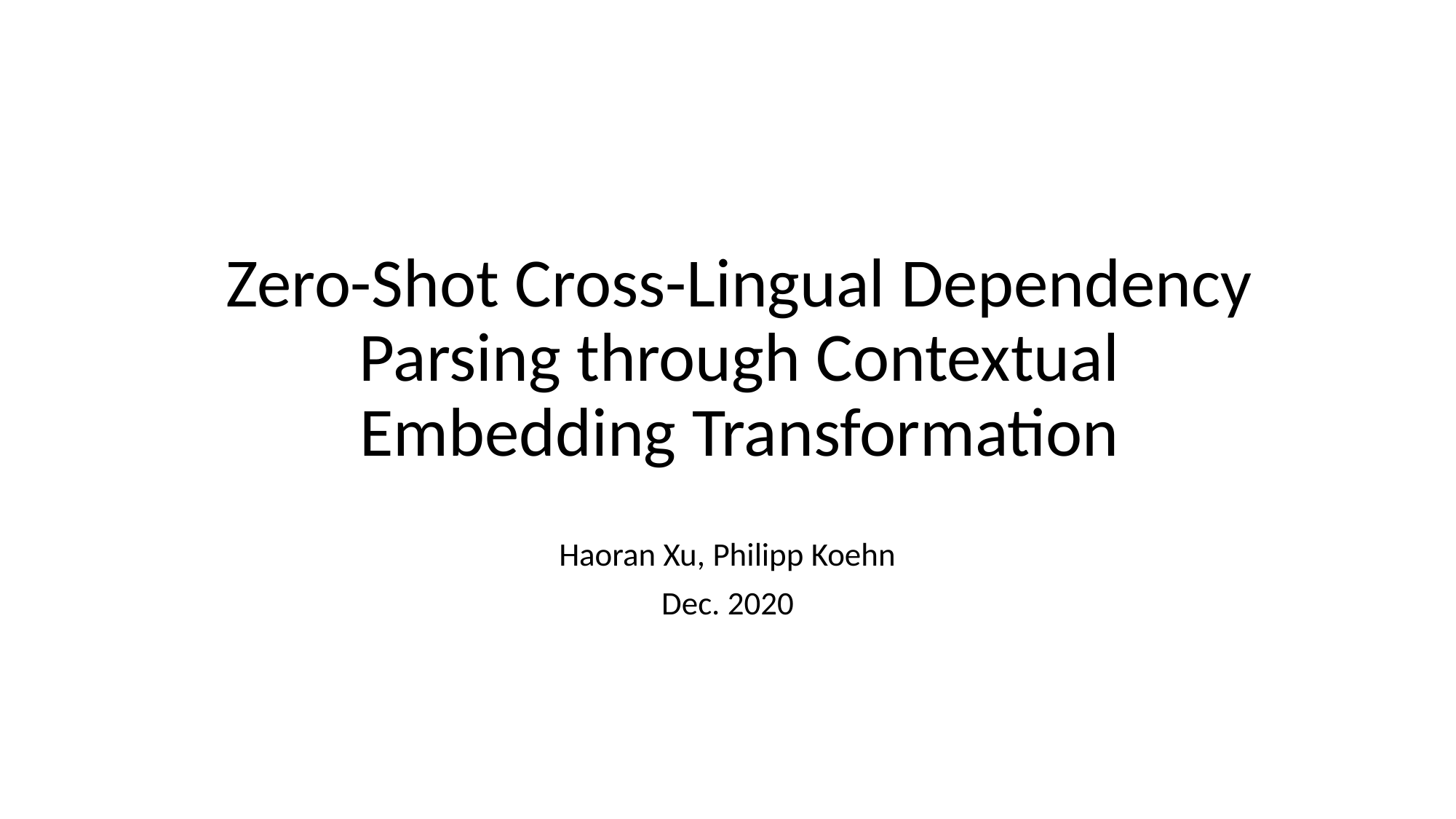

# Zero-Shot Cross-Lingual Dependency Parsing through Contextual Embedding Transformation

Haoran Xu, Philipp Koehn
Dec. 2020